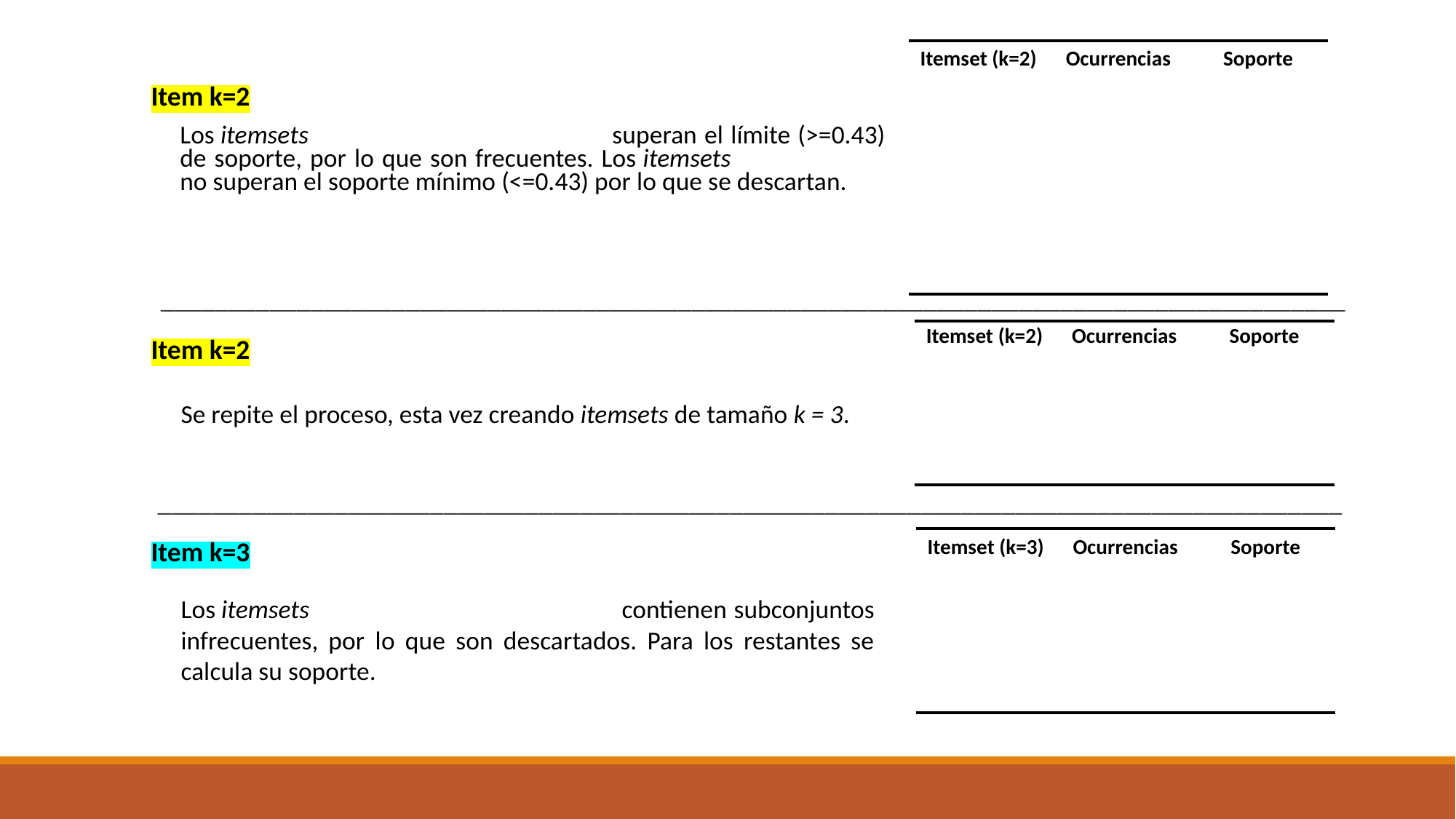

| Itemset (k=2) | Ocurrencias | Soporte |
| --- | --- | --- |
| ✔ {A, B} | 3 | 0.43 |
| {A, C} | 1 | 0.14 |
| {A, D} | 2 | 0.29 |
| ✔ {B, C} | 3 | 0.43 |
| ✔ {B, D} | 4 | 0.57 |
| ✔ {C, D} | 3 | 0.43 |
Item k=2

 _______________________________________________________________________________________
Item k=2

_______________________________________________________________________________________
Item k=3

Los itemsets {A, B}, {B, C}, {B, D} y {C, D} superan el límite (>=0.43) de soporte, por lo que son frecuentes. Los itemsets {A, C} y {A, D} no superan el soporte mínimo (<=0.43) por lo que se descartan.
| Itemset (k=2) | Ocurrencias | Soporte |
| --- | --- | --- |
| {A, B} | 3 | 0.43 |
| {B, C} | 3 | 0.43 |
| {B, D} | 4 | 0.57 |
| {C, D} | 3 | 0.43 |
Se repite el proceso, esta vez creando itemsets de tamaño k = 3.
| Itemset (k=3) | Ocurrencias | Soporte |
| --- | --- | --- |
| {A, B, C} | 0 | 0 |
| {A, B, D} | 1 | 0.14 |
| {B, C, D} | 2 | 0.29 |
| {C, D, A} | 0 | 0 |
Los itemsets {A, B, C}, {A, B, D} y {C, D, A} contienen subconjuntos infrecuentes, por lo que son descartados. Para los restantes se calcula su soporte.